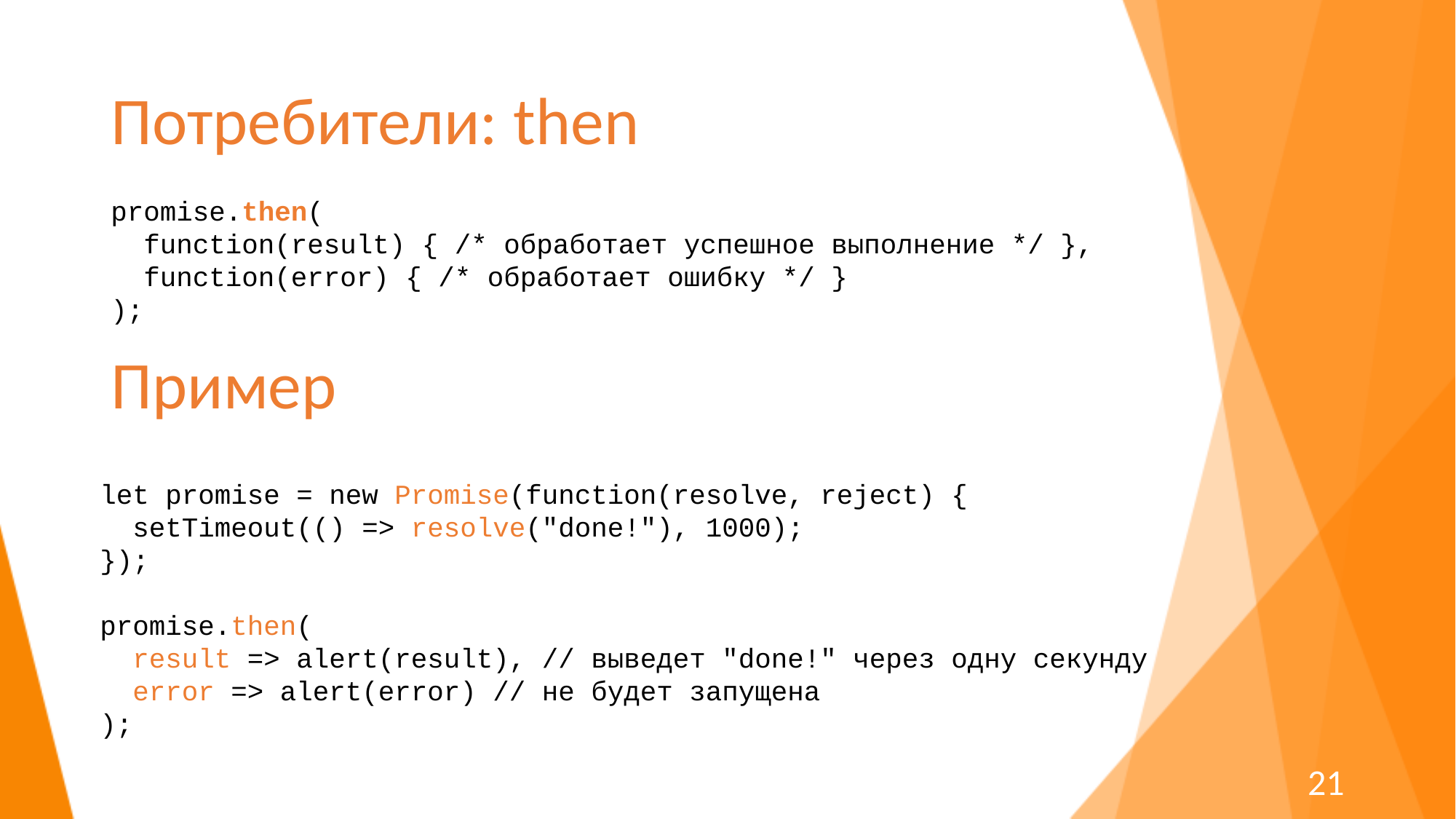

# Потребители: then
promise.then(
  function(result) { /* обработает успешное выполнение */ },
  function(error) { /* обработает ошибку */ }
);
Пример
let promise = new Promise(function(resolve, reject) {
  setTimeout(() => resolve("done!"), 1000);
});

promise.then(
  result => alert(result), // выведет "done!" через одну секунду
  error => alert(error) // не будет запущена
);
21